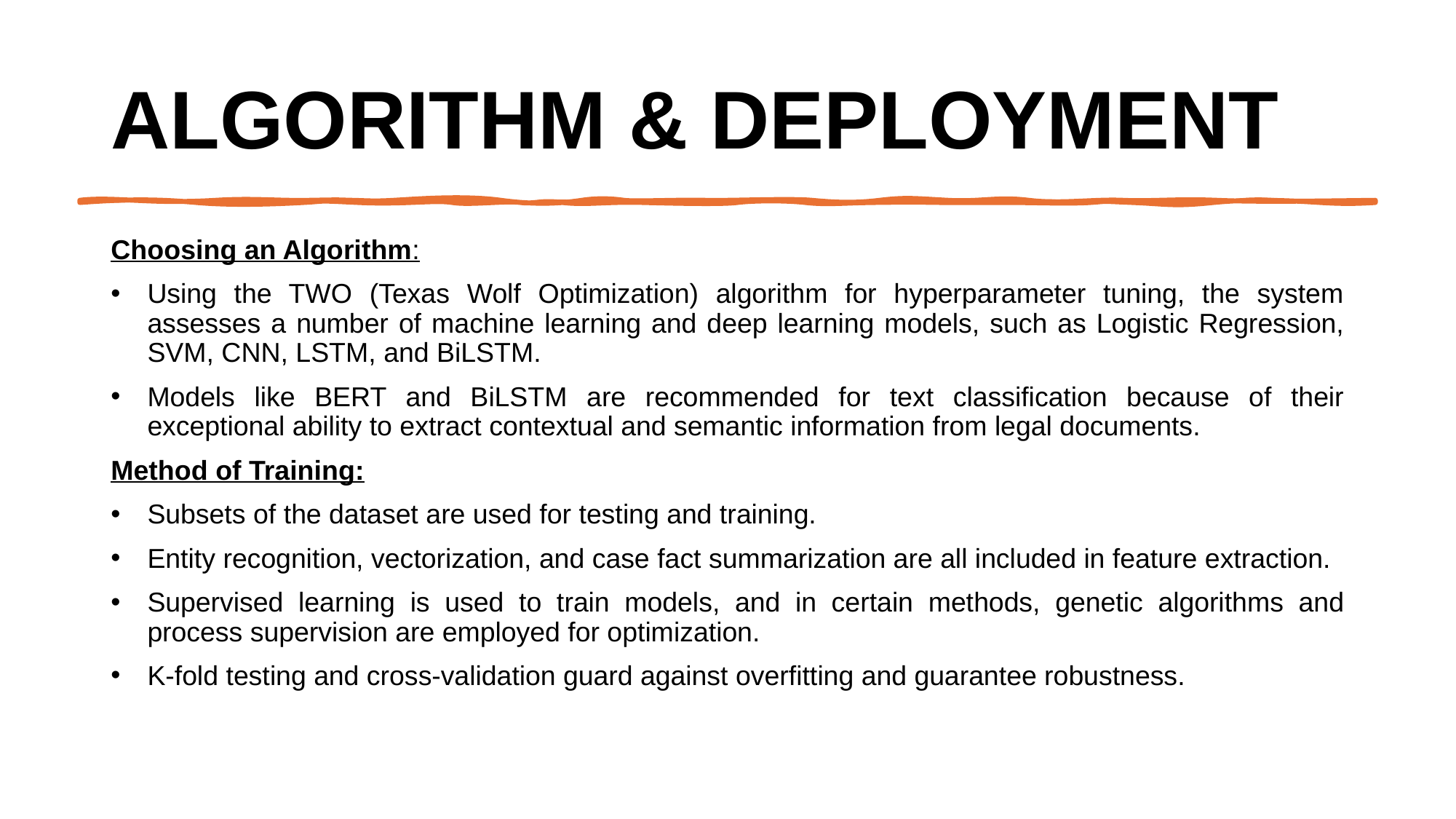

# Algorithm & Deployment

Choosing an Algorithm:
Using the TWO (Texas Wolf Optimization) algorithm for hyperparameter tuning, the system assesses a number of machine learning and deep learning models, such as Logistic Regression, SVM, CNN, LSTM, and BiLSTM.
Models like BERT and BiLSTM are recommended for text classification because of their exceptional ability to extract contextual and semantic information from legal documents.
Method of Training:
Subsets of the dataset are used for testing and training.
Entity recognition, vectorization, and case fact summarization are all included in feature extraction.
Supervised learning is used to train models, and in certain methods, genetic algorithms and process supervision are employed for optimization.
K-fold testing and cross-validation guard against overfitting and guarantee robustness.